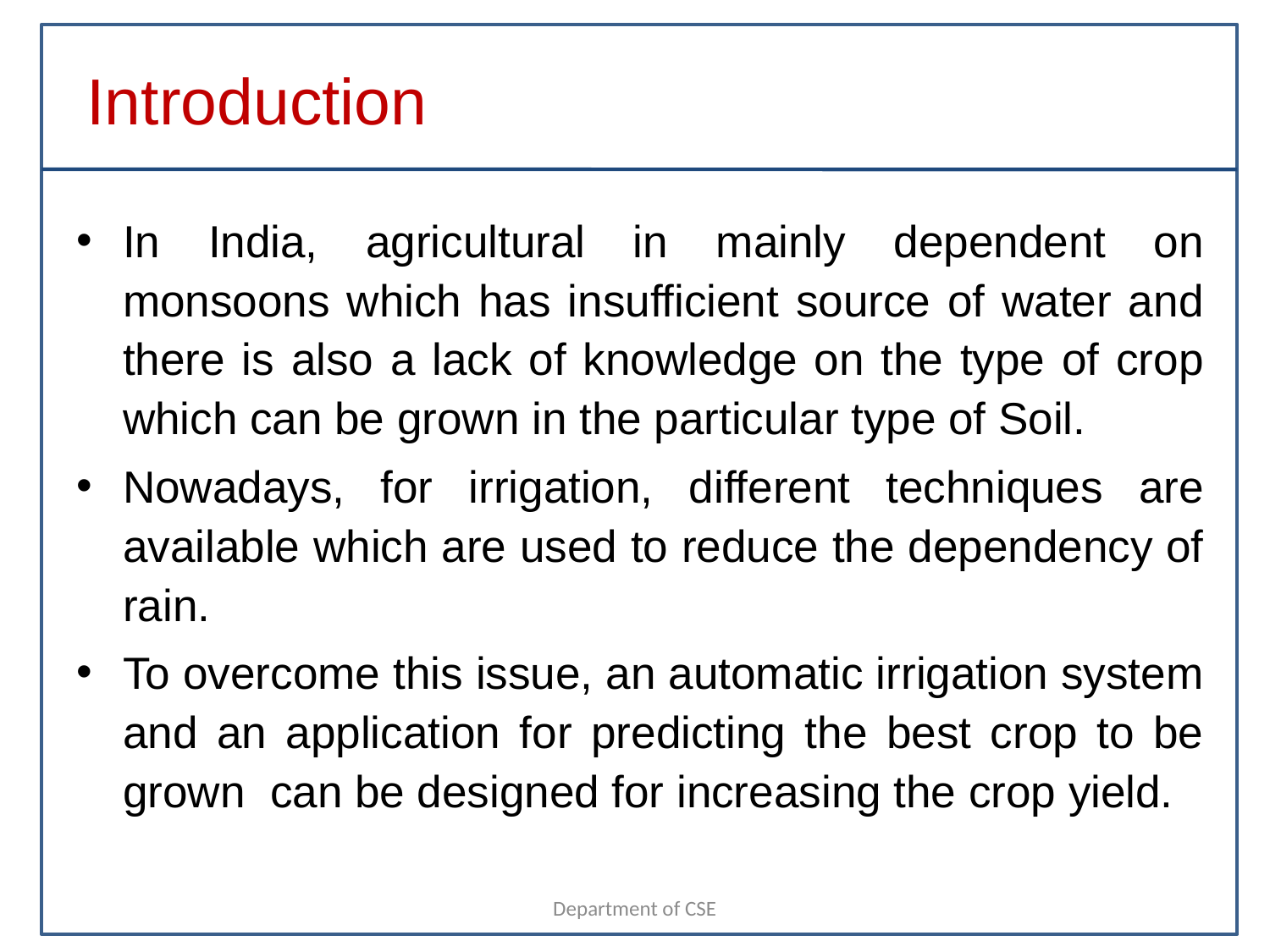

Introduction
In India, agricultural in mainly dependent on monsoons which has insufficient source of water and there is also a lack of knowledge on the type of crop which can be grown in the particular type of Soil.
Nowadays, for irrigation, different techniques are available which are used to reduce the dependency of rain.
To overcome this issue, an automatic irrigation system and an application for predicting the best crop to be grown  can be designed for increasing the crop yield.

Department of CSE
3